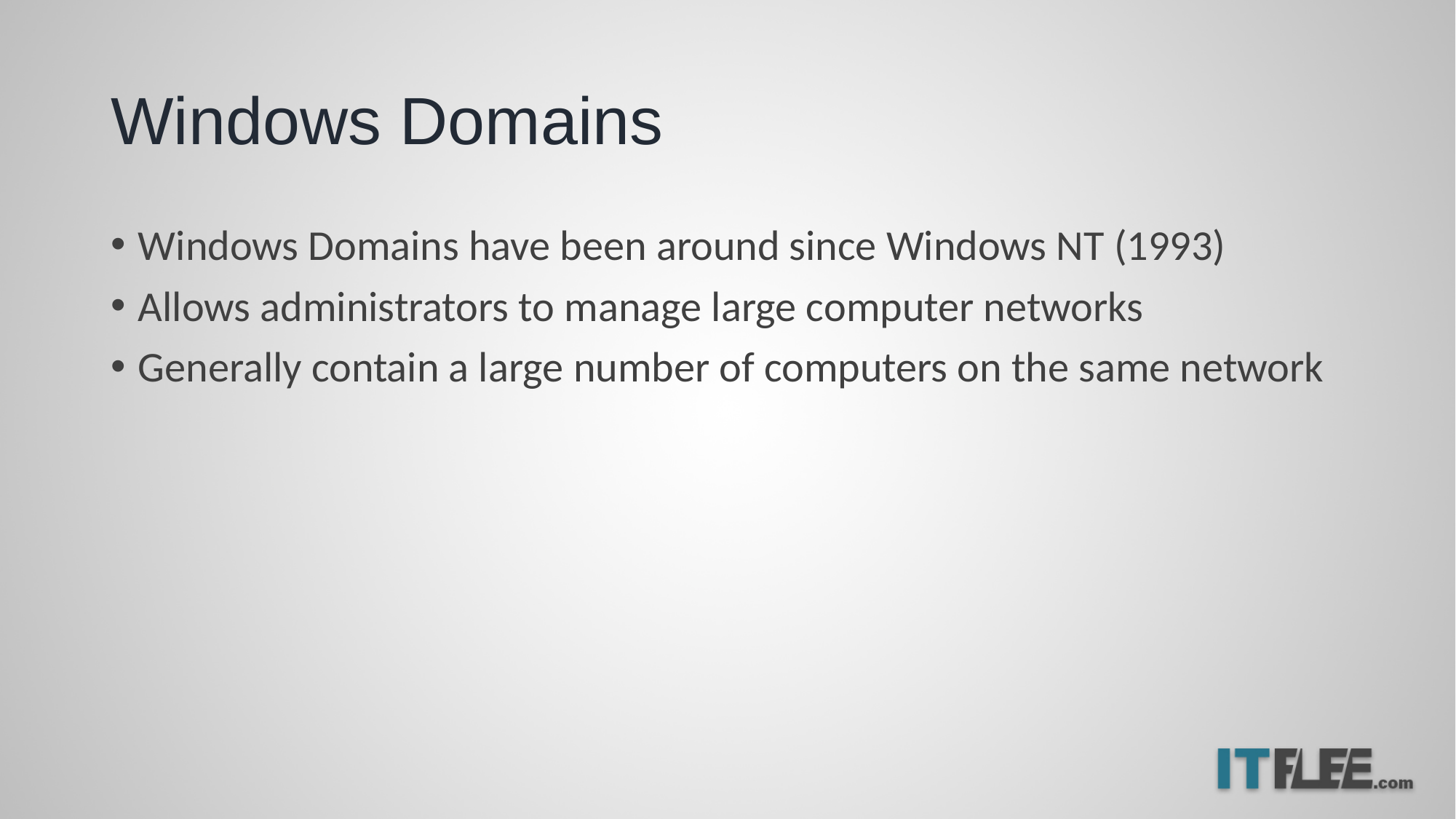

# Windows Domains
Windows Domains have been around since Windows NT (1993)
Allows administrators to manage large computer networks
Generally contain a large number of computers on the same network